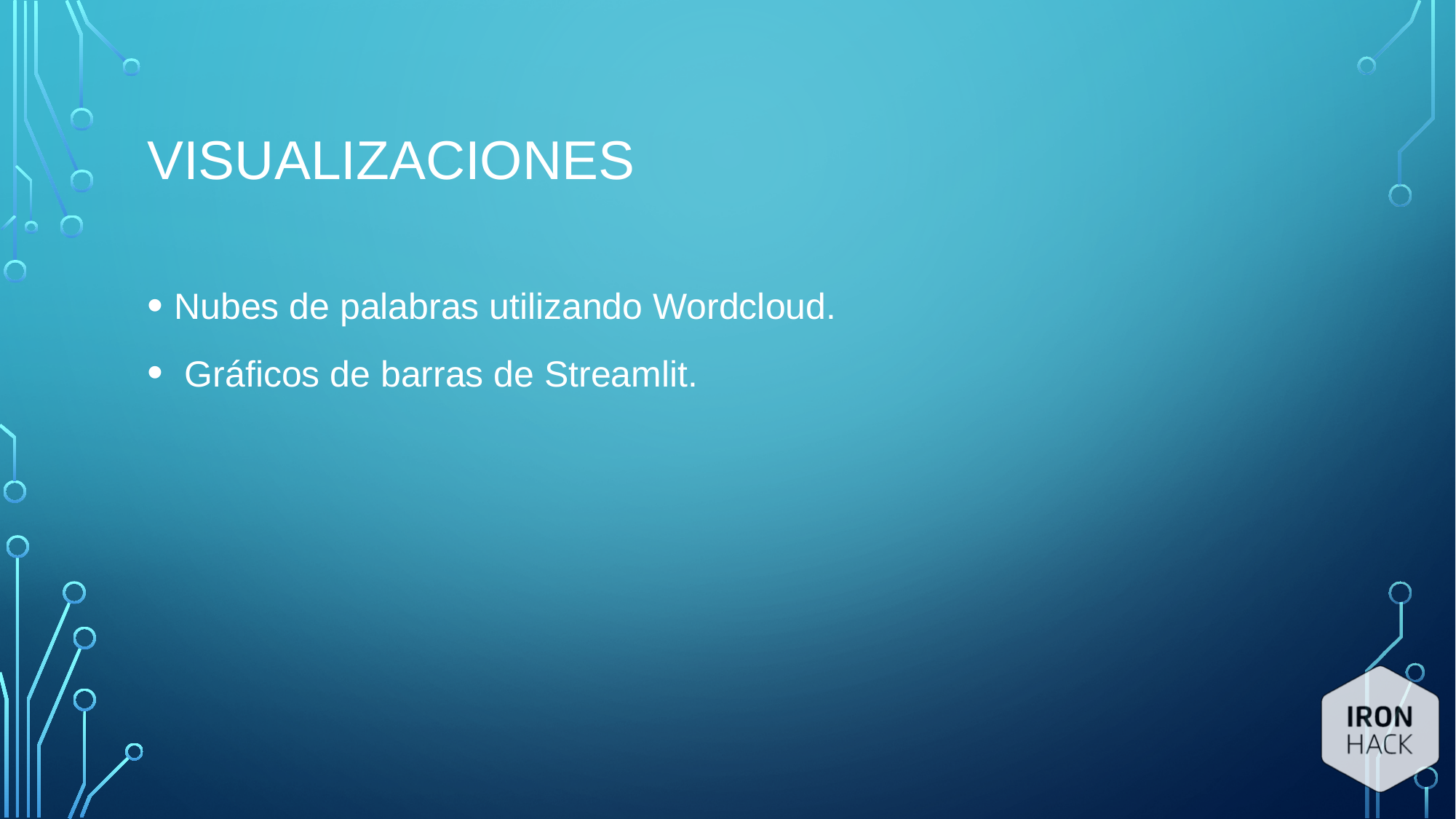

# VISUALIZACIONES
Nubes de palabras utilizando Wordcloud.
 Gráficos de barras de Streamlit.